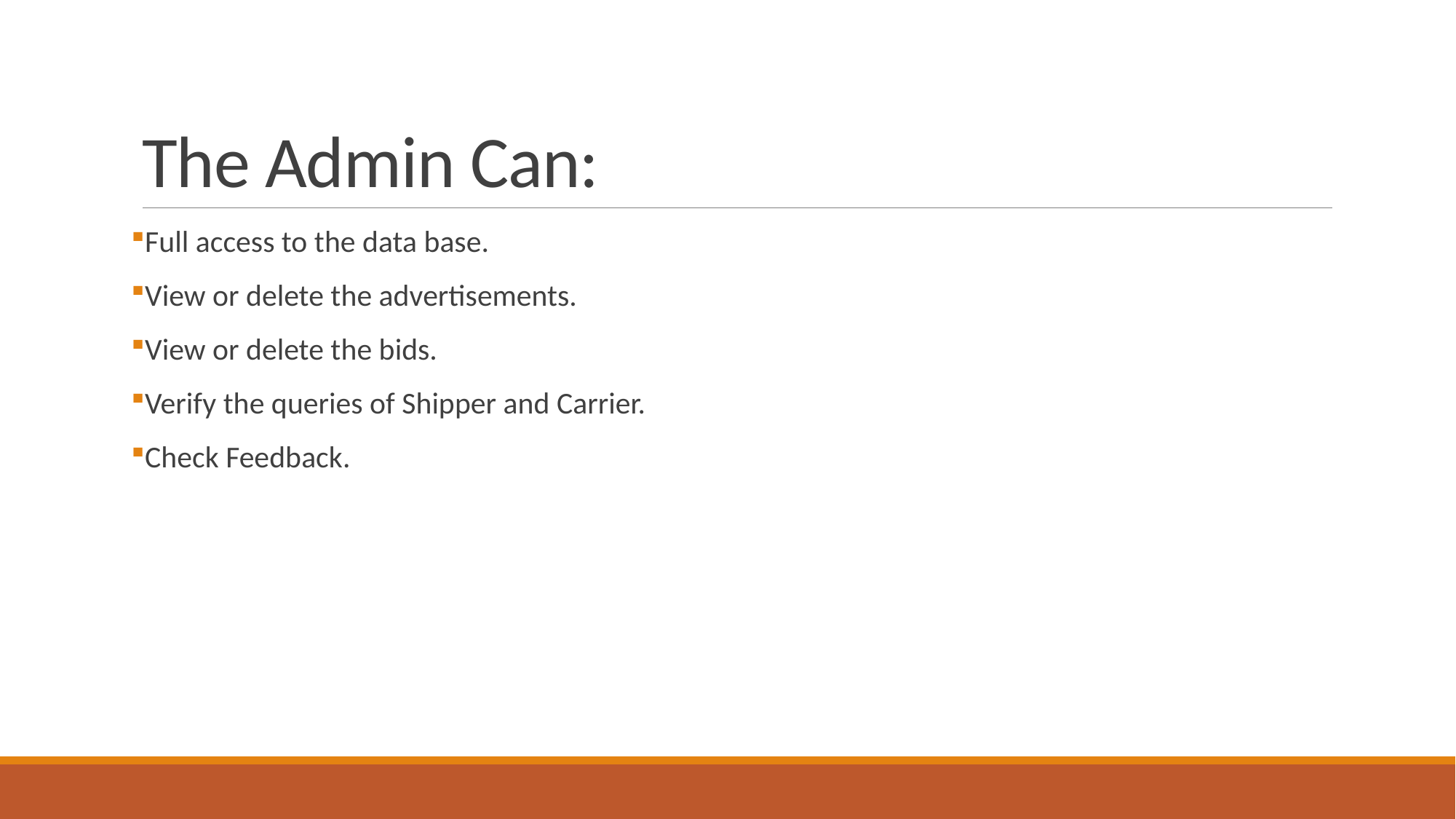

# The Admin Can:
Full access to the data base.
View or delete the advertisements.
View or delete the bids.
Verify the queries of Shipper and Carrier.
Check Feedback.